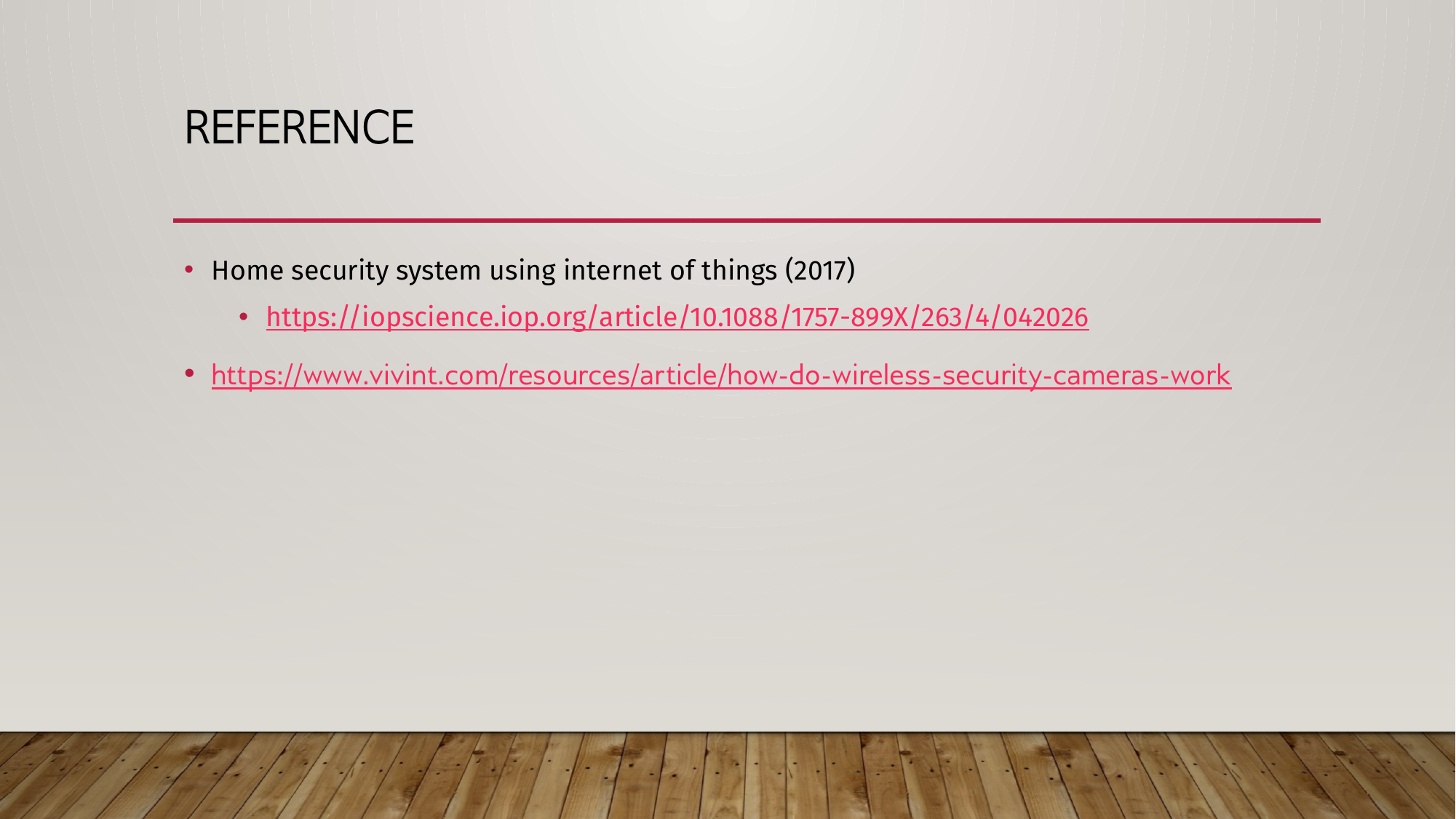

# reference
Home security system using internet of things (2017)
https://iopscience.iop.org/article/10.1088/1757-899X/263/4/042026
https://www.vivint.com/resources/article/how-do-wireless-security-cameras-work